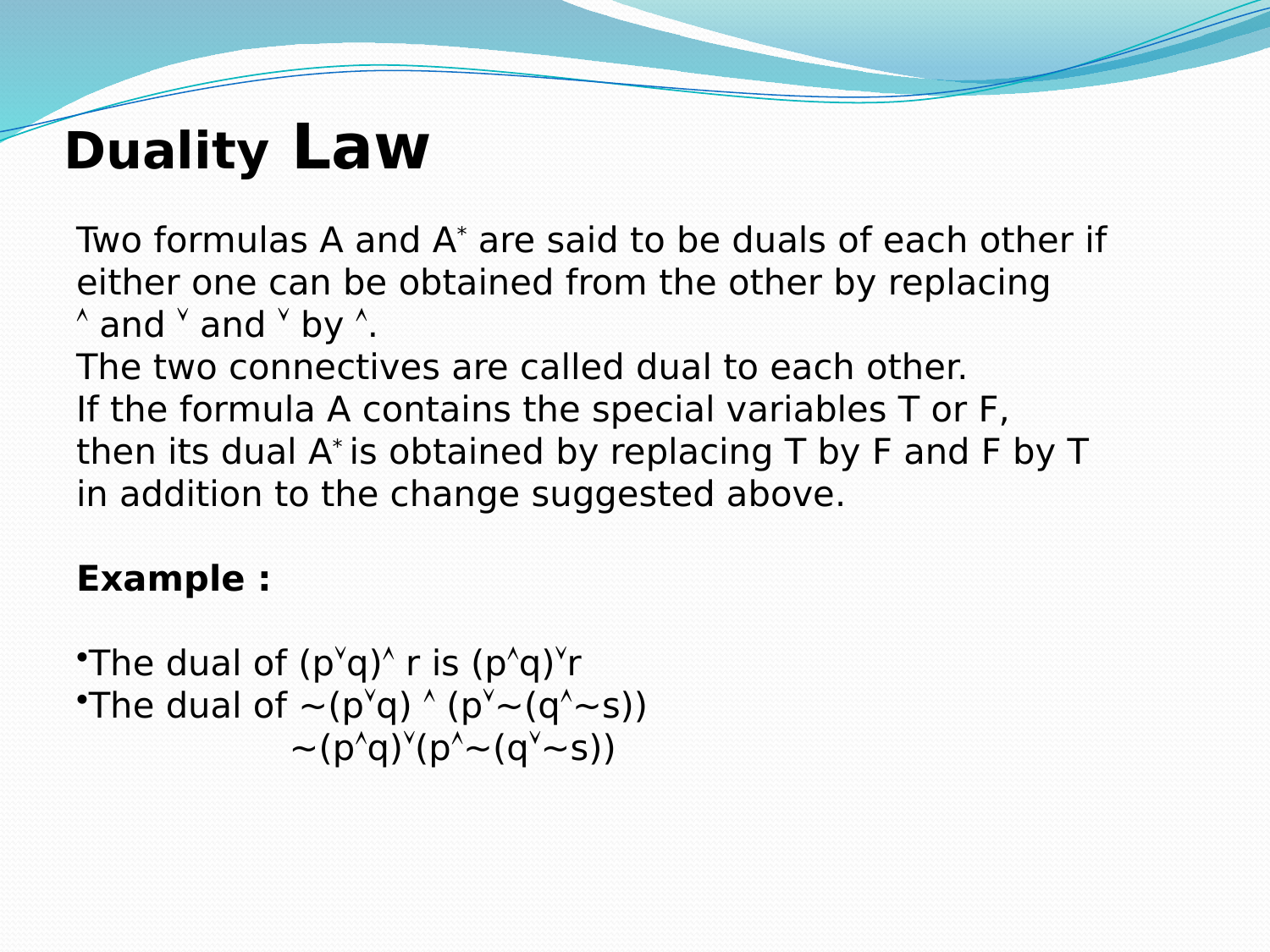

# Duality Law
Two formulas A and A* are said to be duals of each other if
either one can be obtained from the other by replacing
∧ and ∨ and ∨ by ∧.
The two connectives are called dual to each other.
If the formula A contains the special variables T or F,
then its dual A* is obtained by replacing T by F and F by T
in addition to the change suggested above.

Example :

The dual of (p∨q)∧ r is (p∧q)∨r
The dual of ~(p∨q) ∧ (p∨~(q∧~s))
                   ~(p∧q)∨(p∧~(q∨~s))